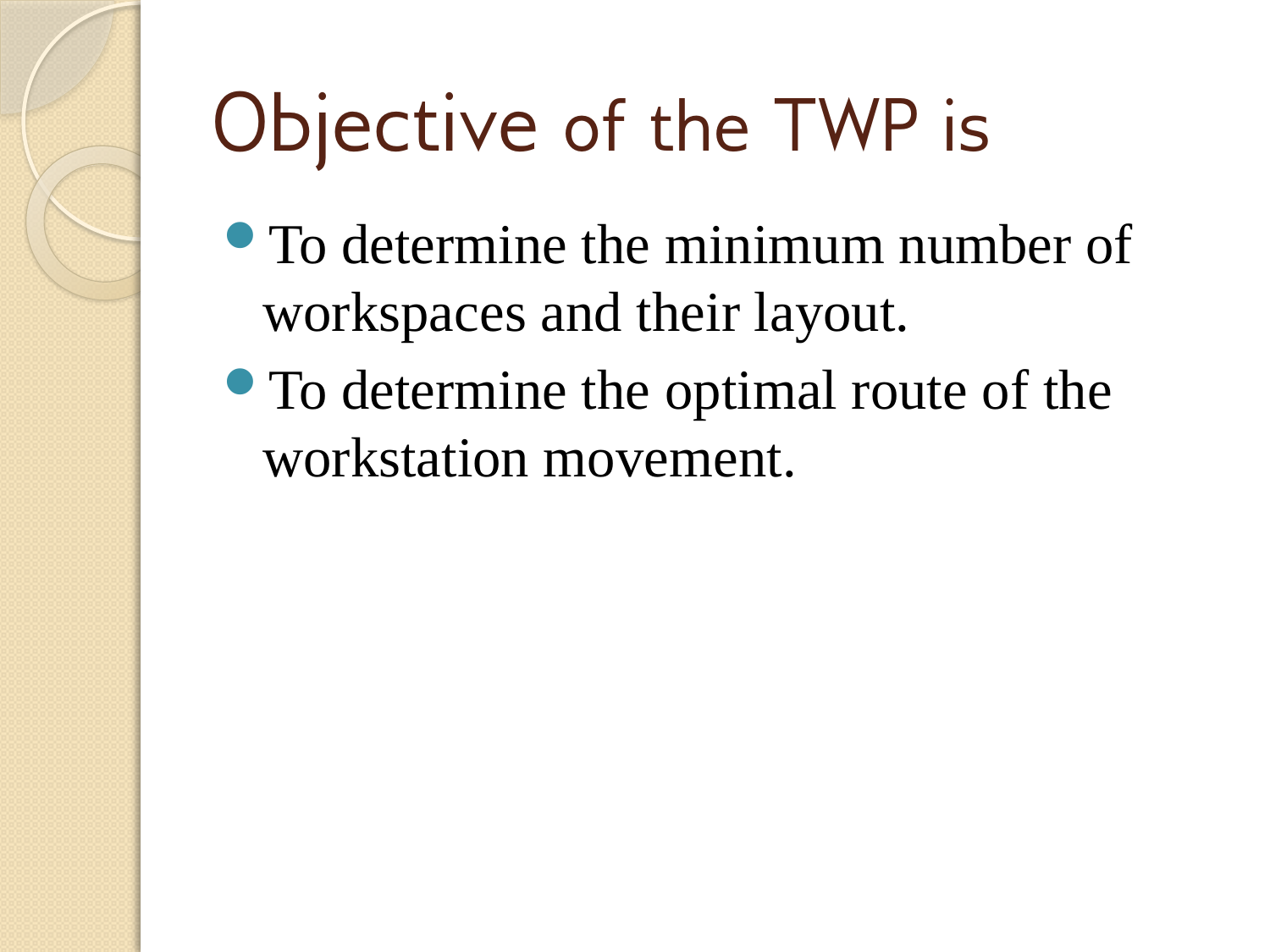

# Objective of the TWP is
To determine the minimum number of workspaces and their layout.
To determine the optimal route of the workstation movement.